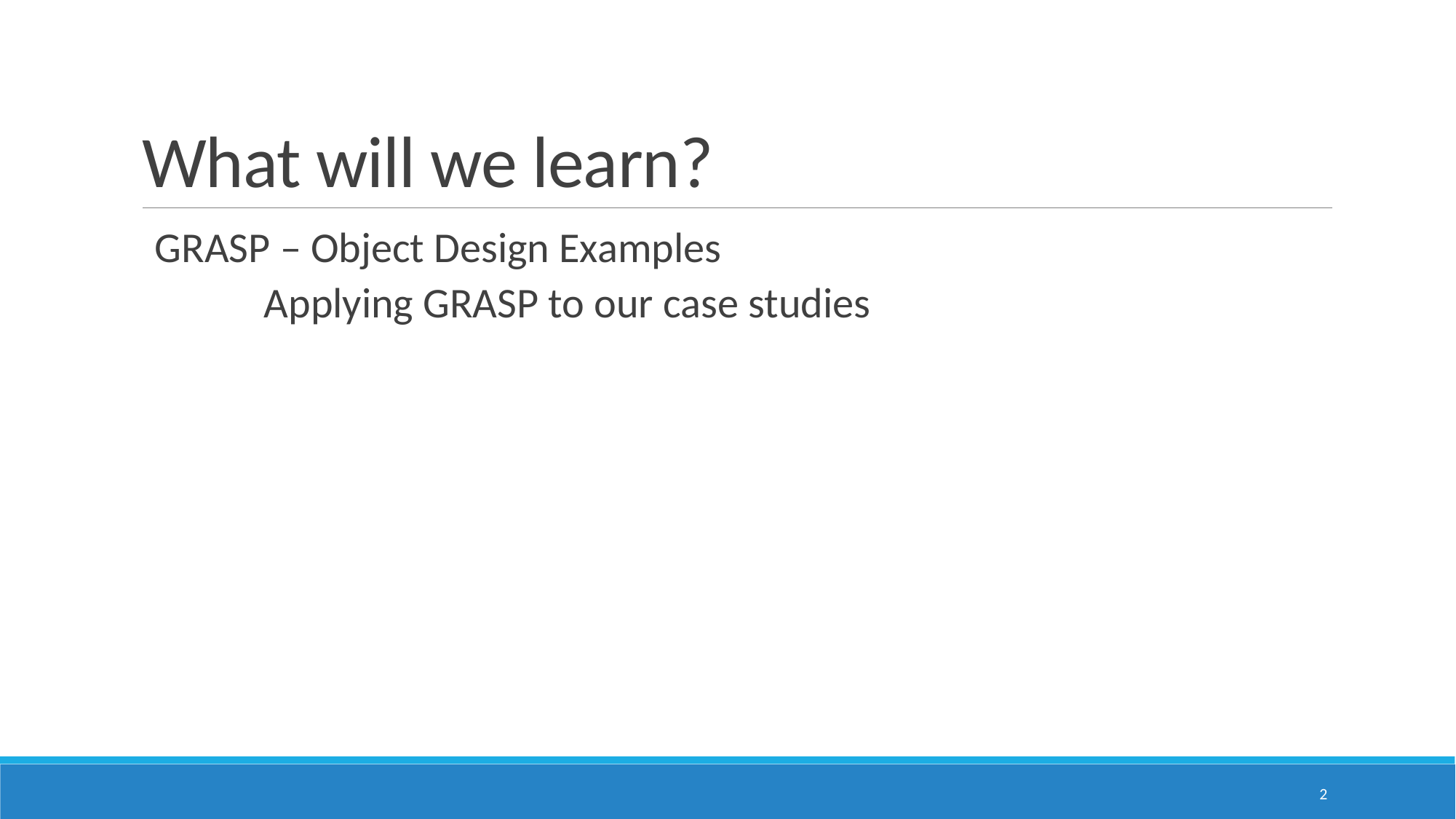

# What will we learn?
GRASP – Object Design Examples
	Applying GRASP to our case studies

2